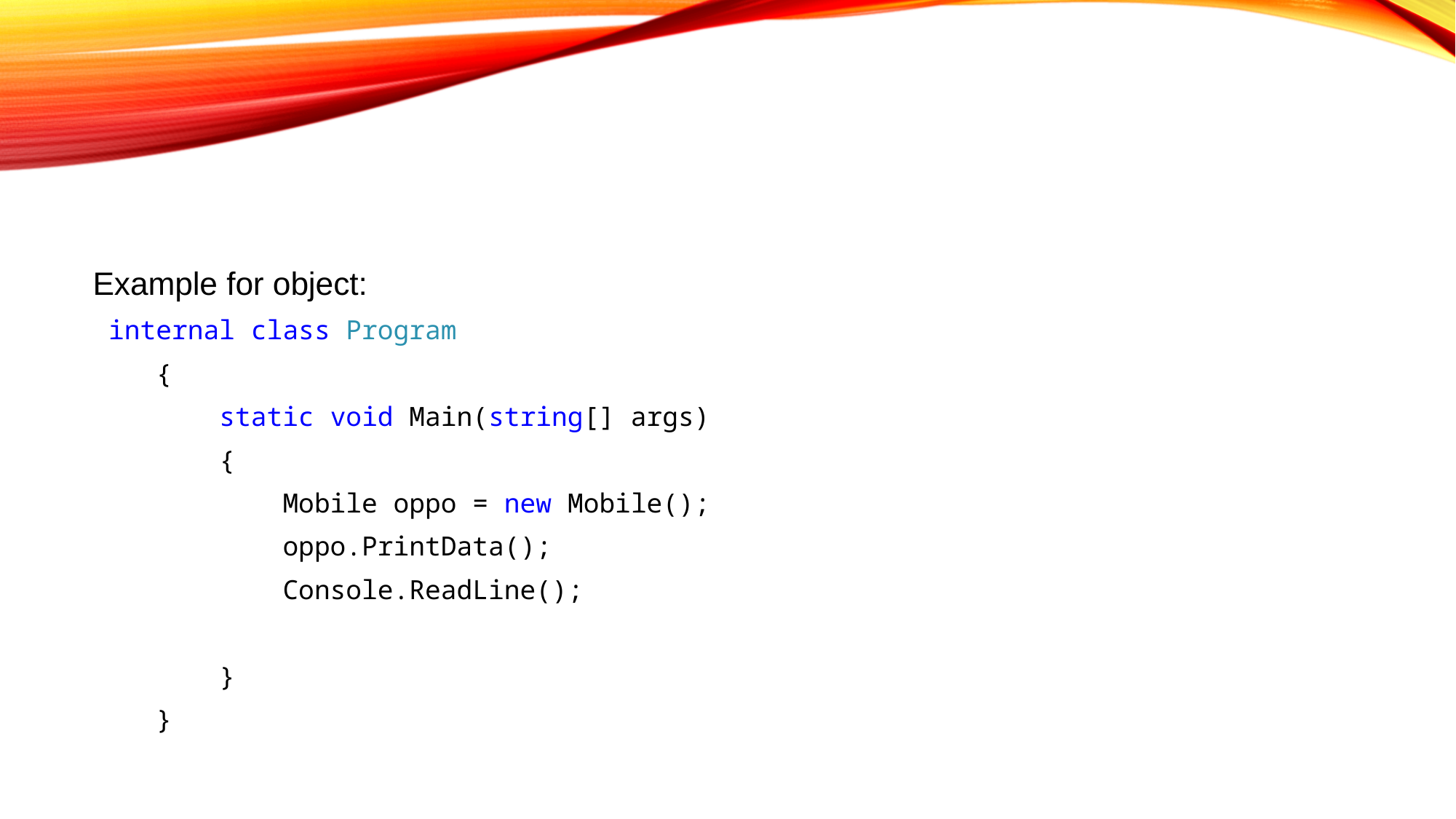

#
Example for object:
 internal class Program
    {
        static void Main(string[] args)
        {
            Mobile oppo = new Mobile();
            oppo.PrintData();
            Console.ReadLine();

        }
    }